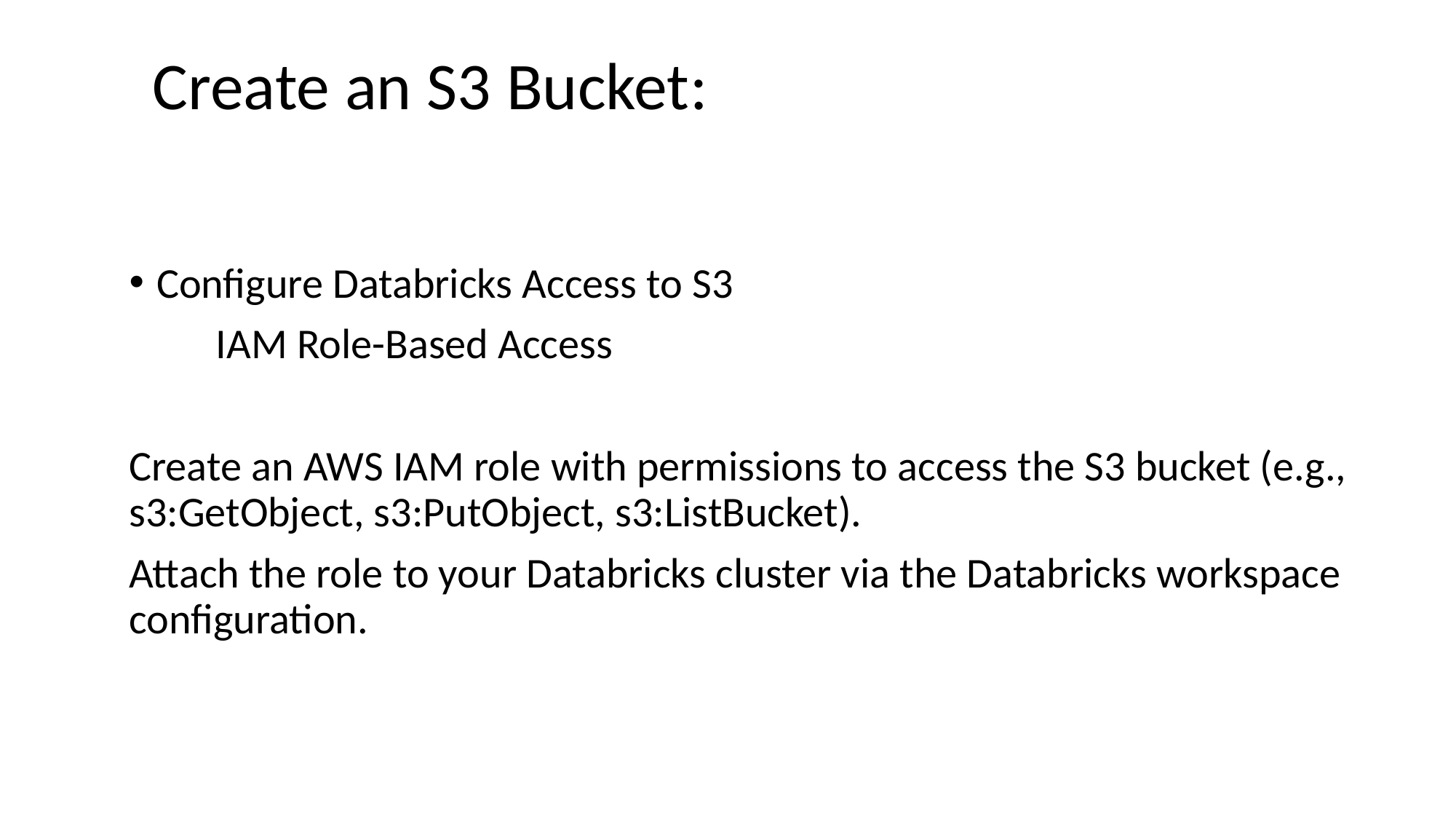

Create an S3 Bucket:
#
Configure Databricks Access to S3
         IAM Role-Based Access

Create an AWS IAM role with permissions to access the S3 bucket (e.g., s3:GetObject, s3:PutObject, s3:ListBucket).
Attach the role to your Databricks cluster via the Databricks workspace configuration.